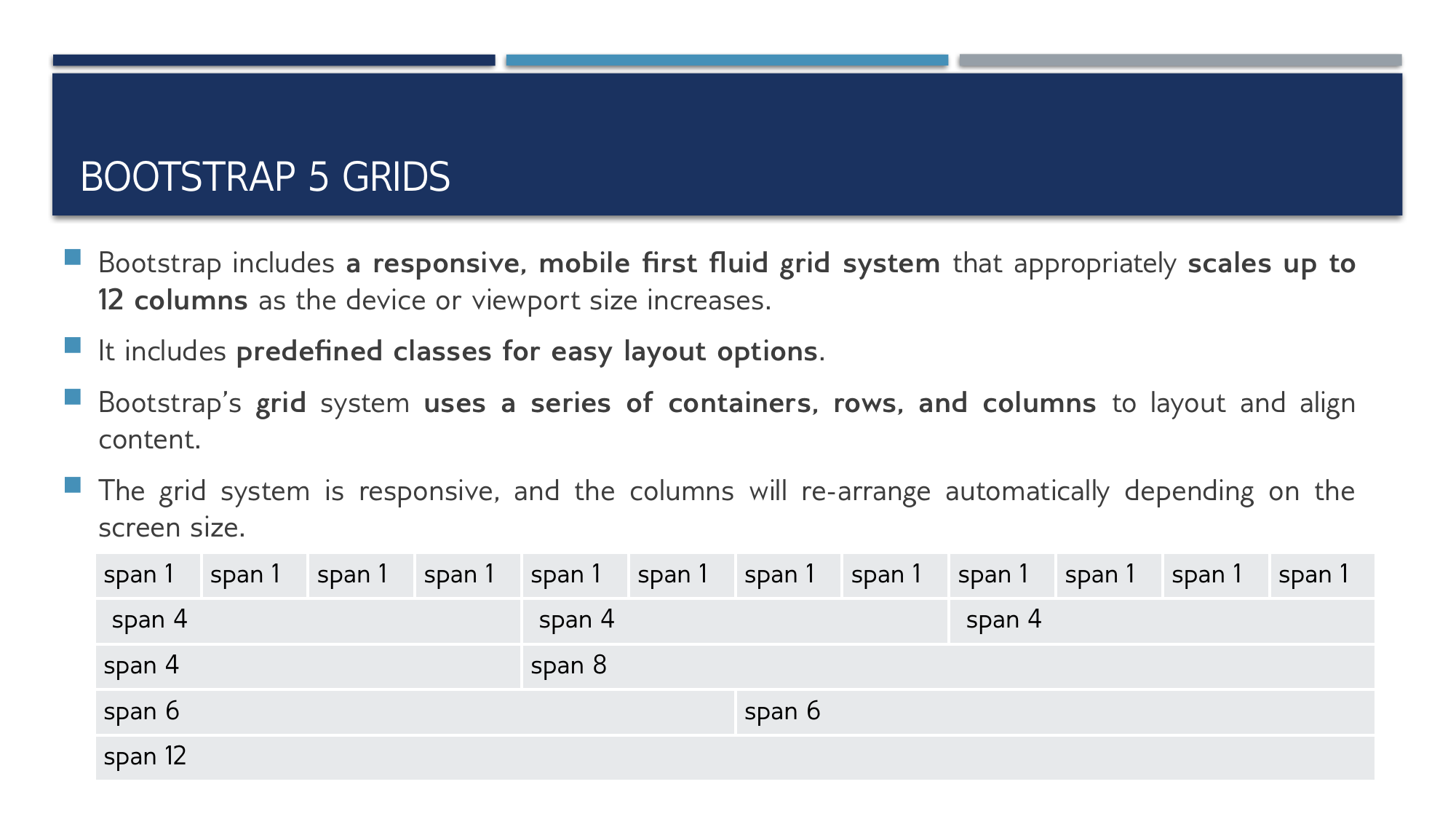

# Bootstrap 5 Grids
Bootstrap includes a responsive, mobile first fluid grid system that appropriately scales up to 12 columns as the device or viewport size increases.
It includes predefined classes for easy layout options.
Bootstrap’s grid system uses a series of containers, rows, and columns to layout and align content.
The grid system is responsive, and the columns will re-arrange automatically depending on the screen size.
| span 1 | span 1 | span 1 | span 1 | span 1 | span 1 | span 1 | span 1 | span 1 | span 1 | span 1 | span 1 |
| --- | --- | --- | --- | --- | --- | --- | --- | --- | --- | --- | --- |
| span 4 |  |  |  | span 4 |  |  |  | span 4 |  |  |  |
| span 4 |  |  |  | span 8 |  |  |  |  |  |  |  |
| span 6 |  |  |  |  |  | span 6 |  |  |  |  |  |
| span 12 |  |  |  |  |  |  |  |  |  |  |  |